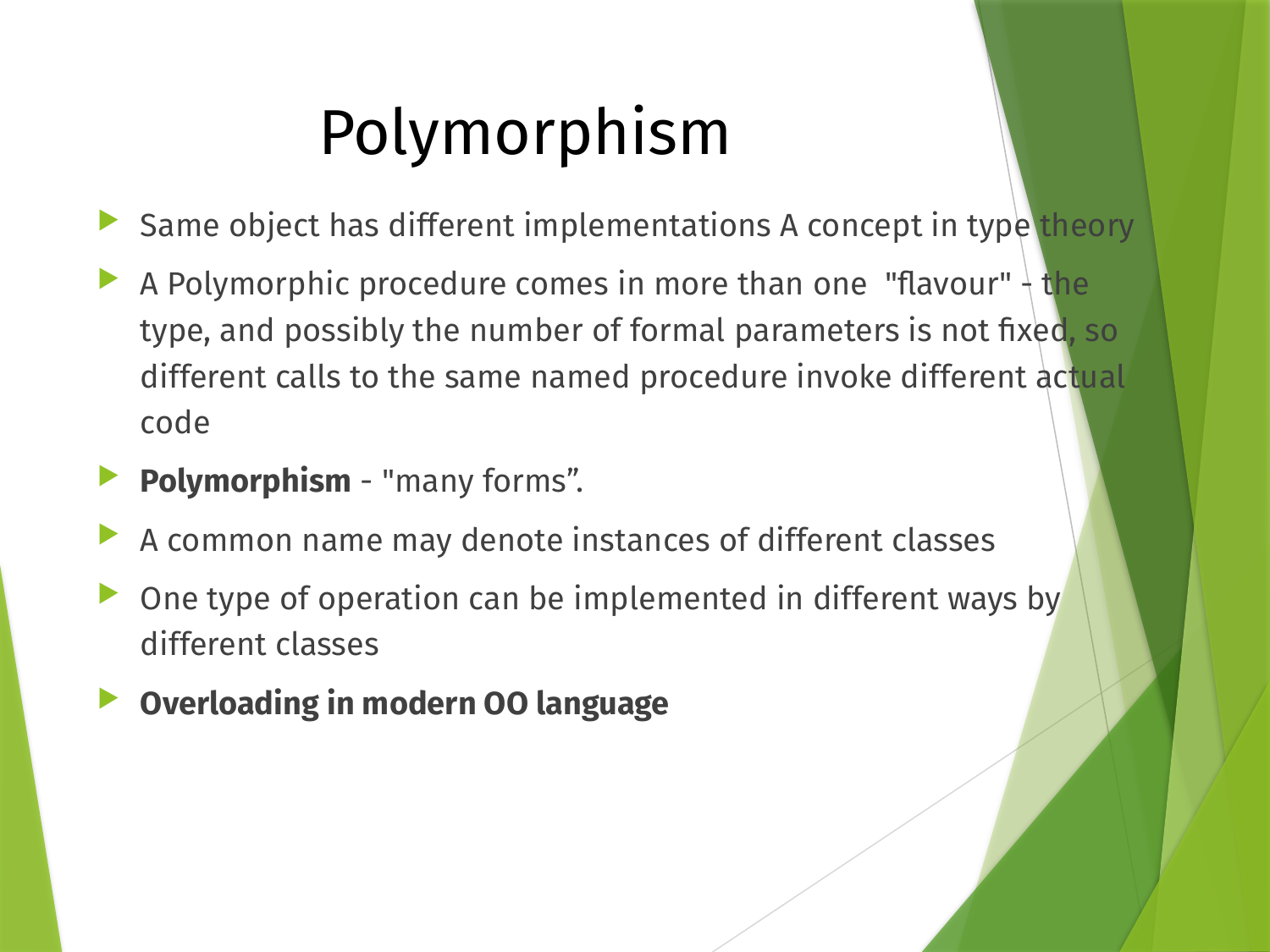

# Polymorphism
Same object has different implementations A concept in type theory
A Polymorphic procedure comes in more than one  "flavour" - the type, and possibly the number of formal parameters is not fixed, so different calls to the same named procedure invoke different actual code
Polymorphism - "many forms”.
A common name may denote instances of different classes
One type of operation can be implemented in different ways by different classes
Overloading in modern OO language